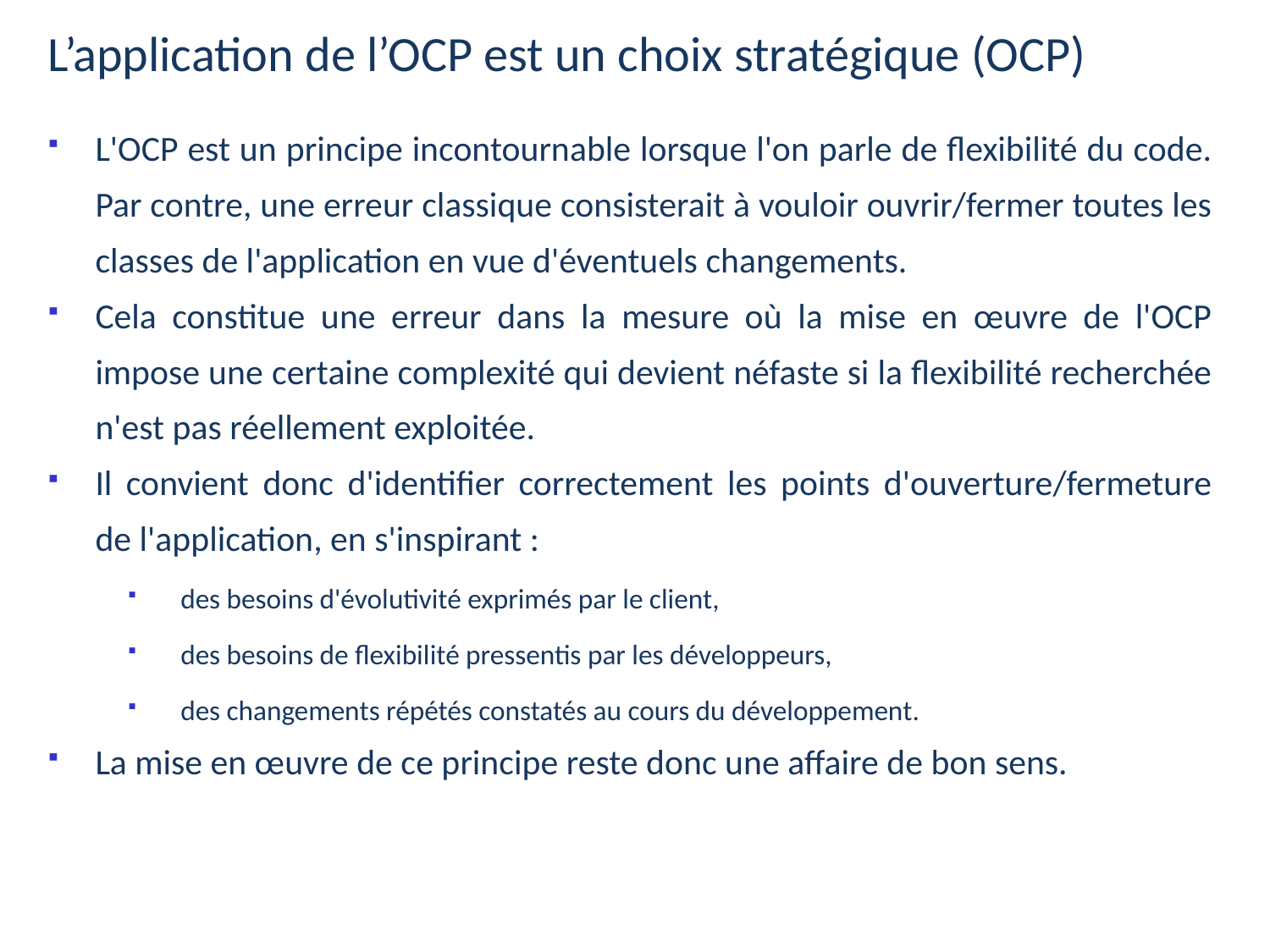

L’application de l’OCP est un choix stratégique (OCP)
L'OCP est un principe incontournable lorsque l'on parle de flexibilité du code. Par contre, une erreur classique consisterait à vouloir ouvrir/fermer toutes les classes de l'application en vue d'éventuels changements.
Cela constitue une erreur dans la mesure où la mise en œuvre de l'OCP impose une certaine complexité qui devient néfaste si la flexibilité recherchée n'est pas réellement exploitée.
Il convient donc d'identifier correctement les points d'ouverture/fermeture de l'application, en s'inspirant :
des besoins d'évolutivité exprimés par le client,
des besoins de flexibilité pressentis par les développeurs,
des changements répétés constatés au cours du développement.
La mise en œuvre de ce principe reste donc une affaire de bon sens.